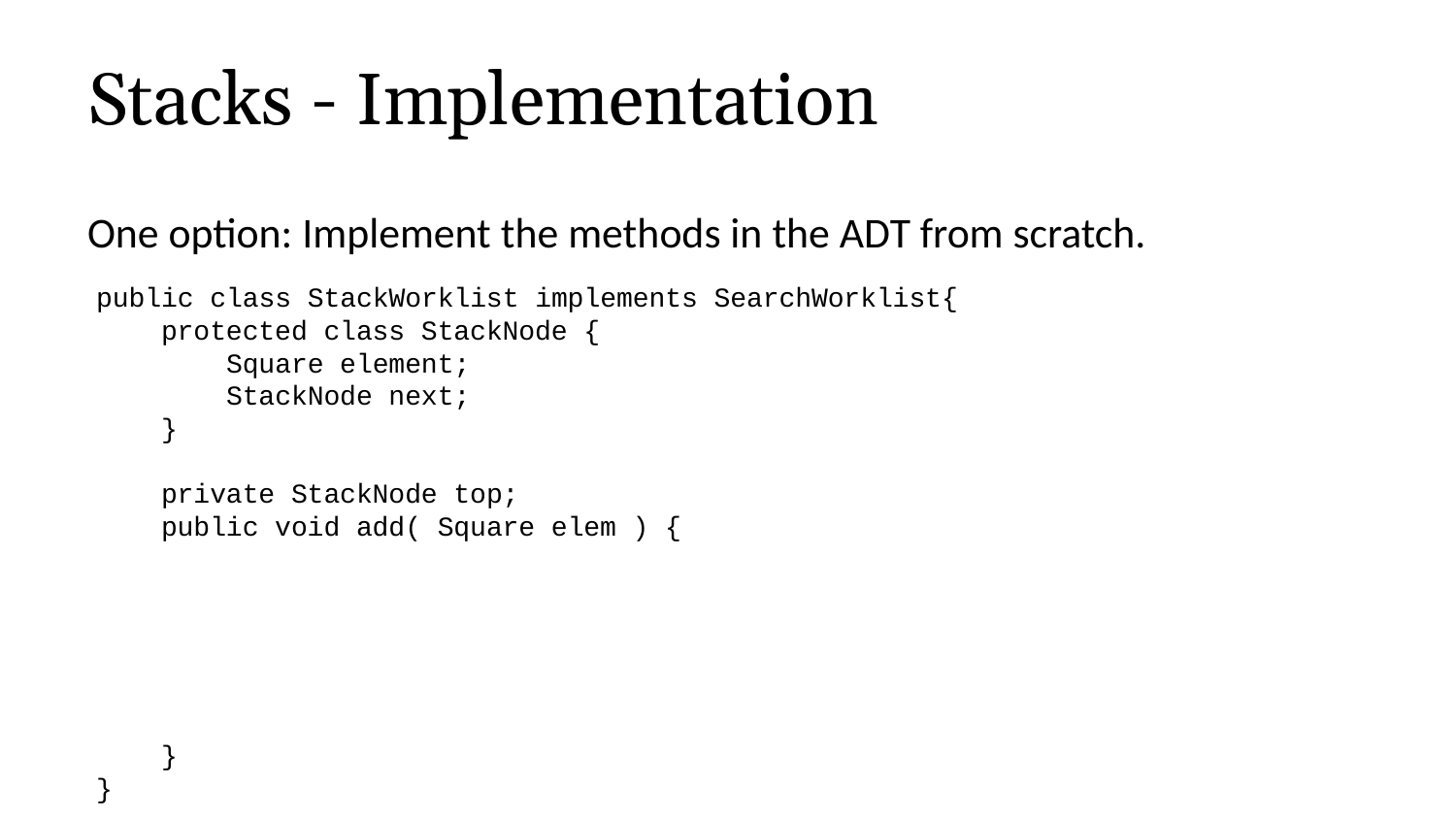

# Stacks - Implementation
One option: Implement the methods in the ADT from scratch.

public class StackWorklist implements SearchWorklist{
    protected class StackNode {
        Square element;
        StackNode next;
    }

    private StackNode top;
    public void add( Square elem ) {

    }
}